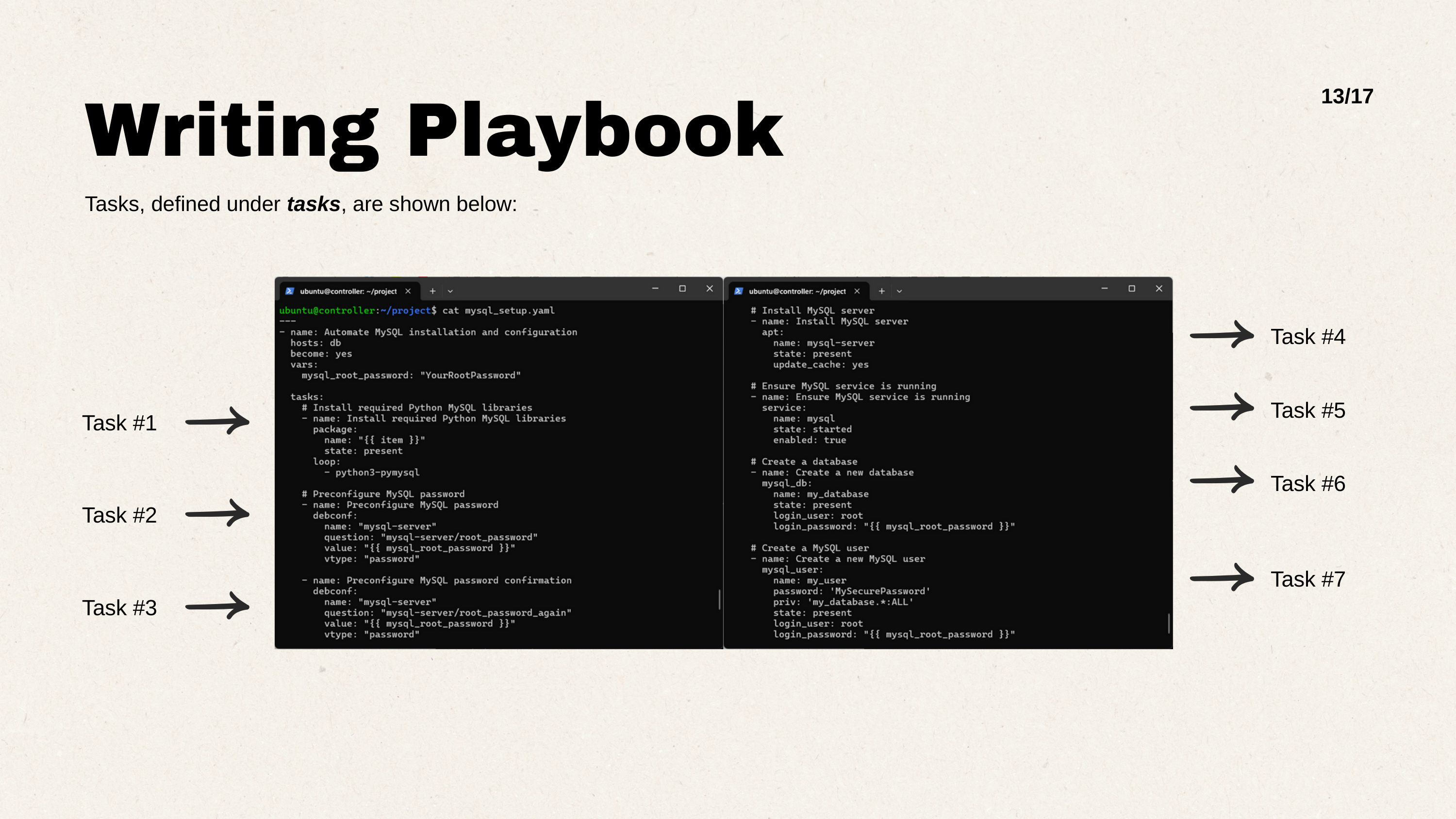

13/17
Writing Playbook
Tasks, defined under tasks, are shown below:

Task #4

Task #5

Task #1

Task #6
Task #2

Task #7

Task #3